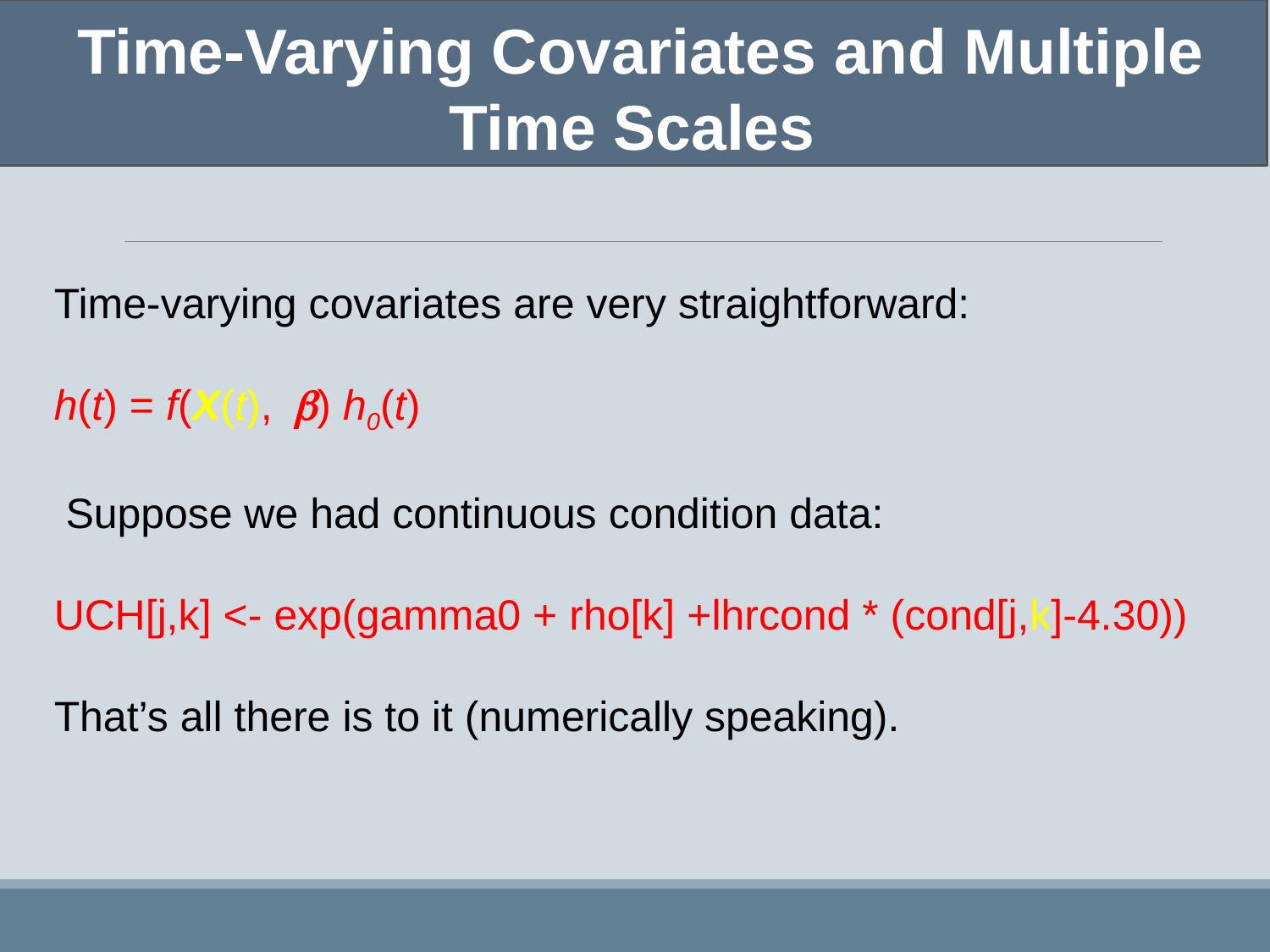

Time-Varying Covariates and Multiple Time Scales

Time-varying covariates are very straightforward:

h(t) = f(X(t), β) h0(t)

 Suppose we had continuous condition data:

UCH[j,k] <- exp(gamma0 + rho[k] +lhrcond * (cond[j,k]-4.30))

That’s all there is to it (numerically speaking).